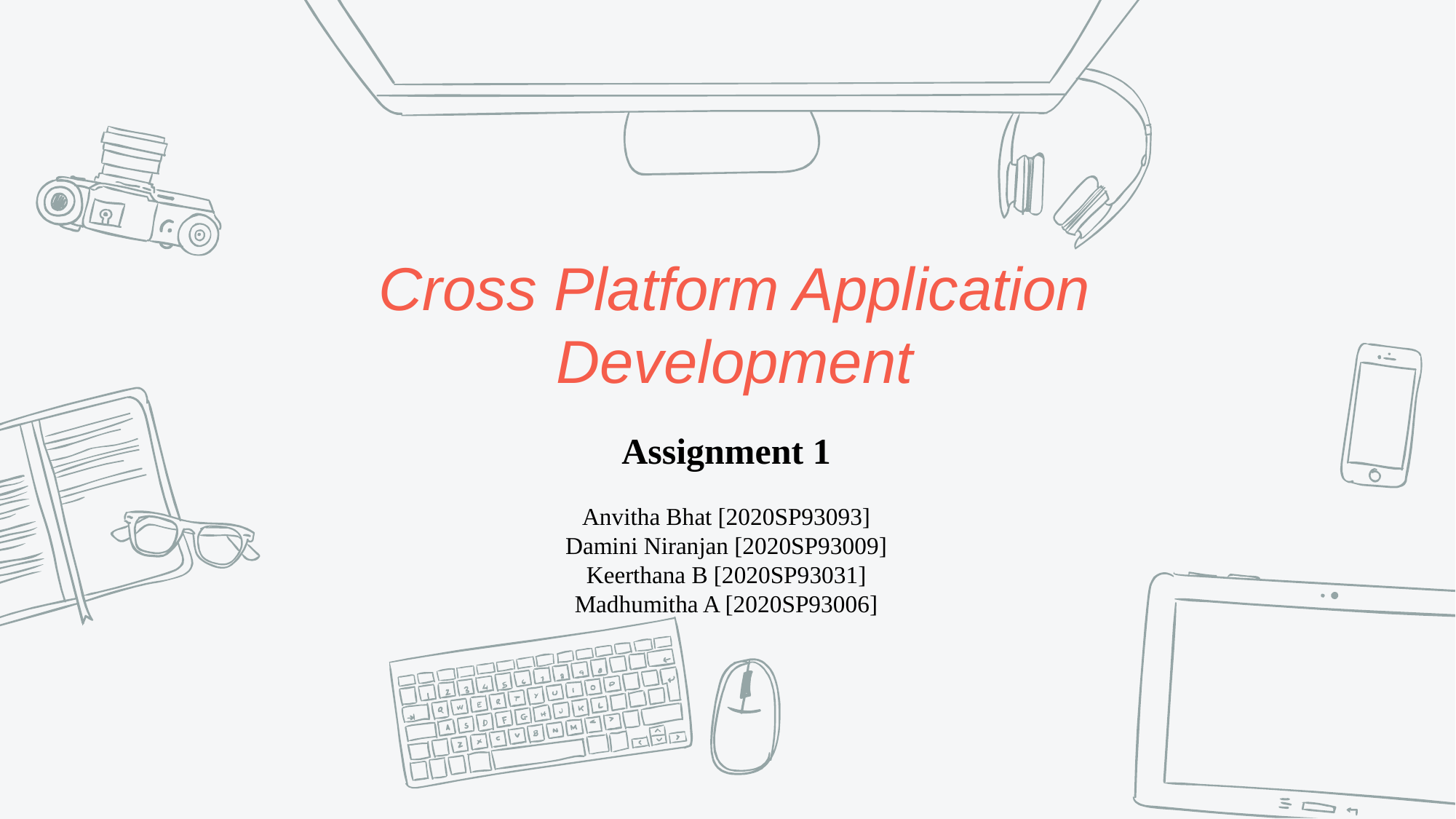

Cross Platform Application Development
Assignment 1

Anvitha Bhat [2020SP93093]
Damini Niranjan [2020SP93009]
Keerthana B [2020SP93031]
Madhumitha A [2020SP93006]